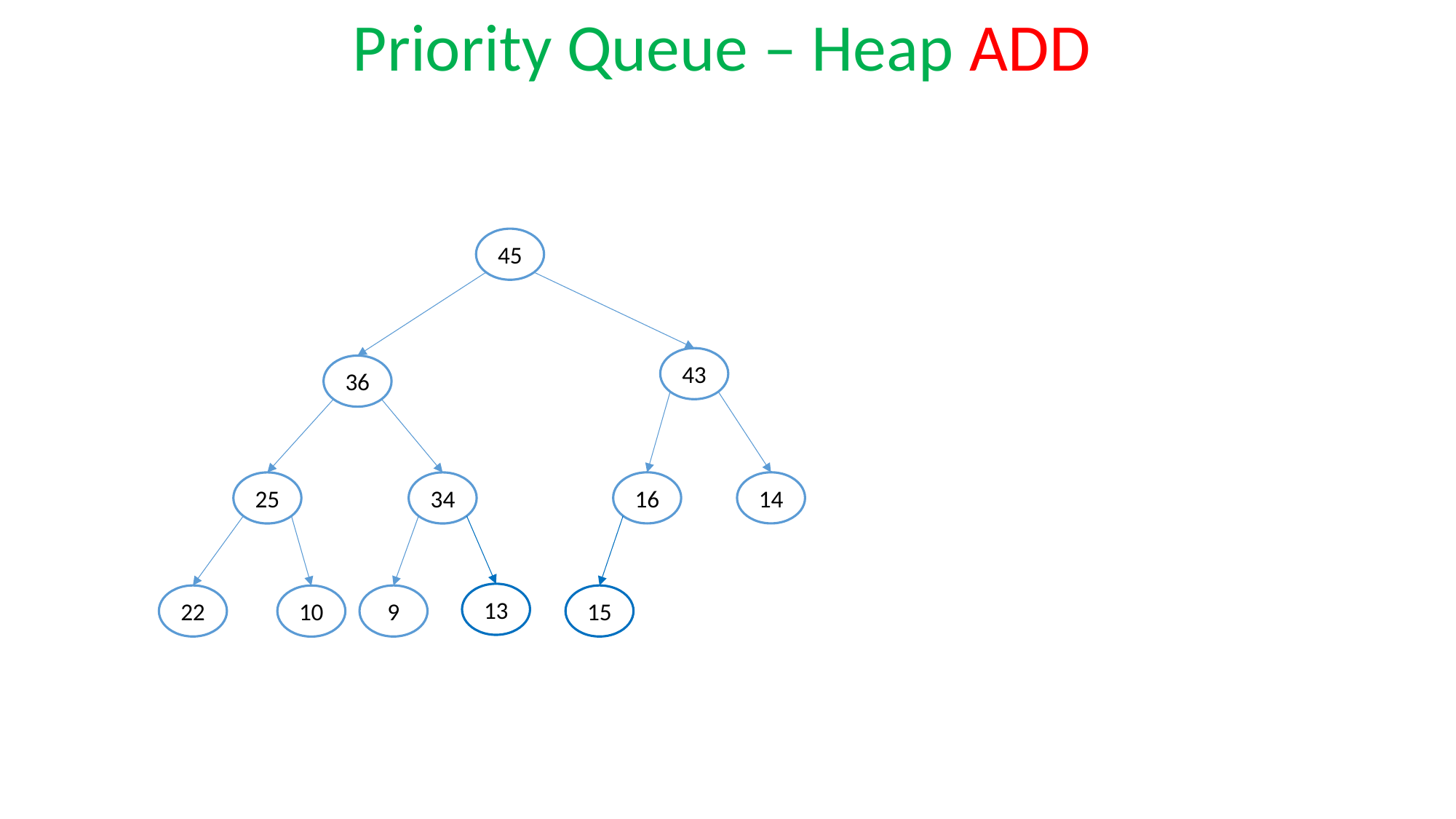

# Priority Queue – Heap ADD

45
43
36
16
14
25
34
13
22
9
15
10